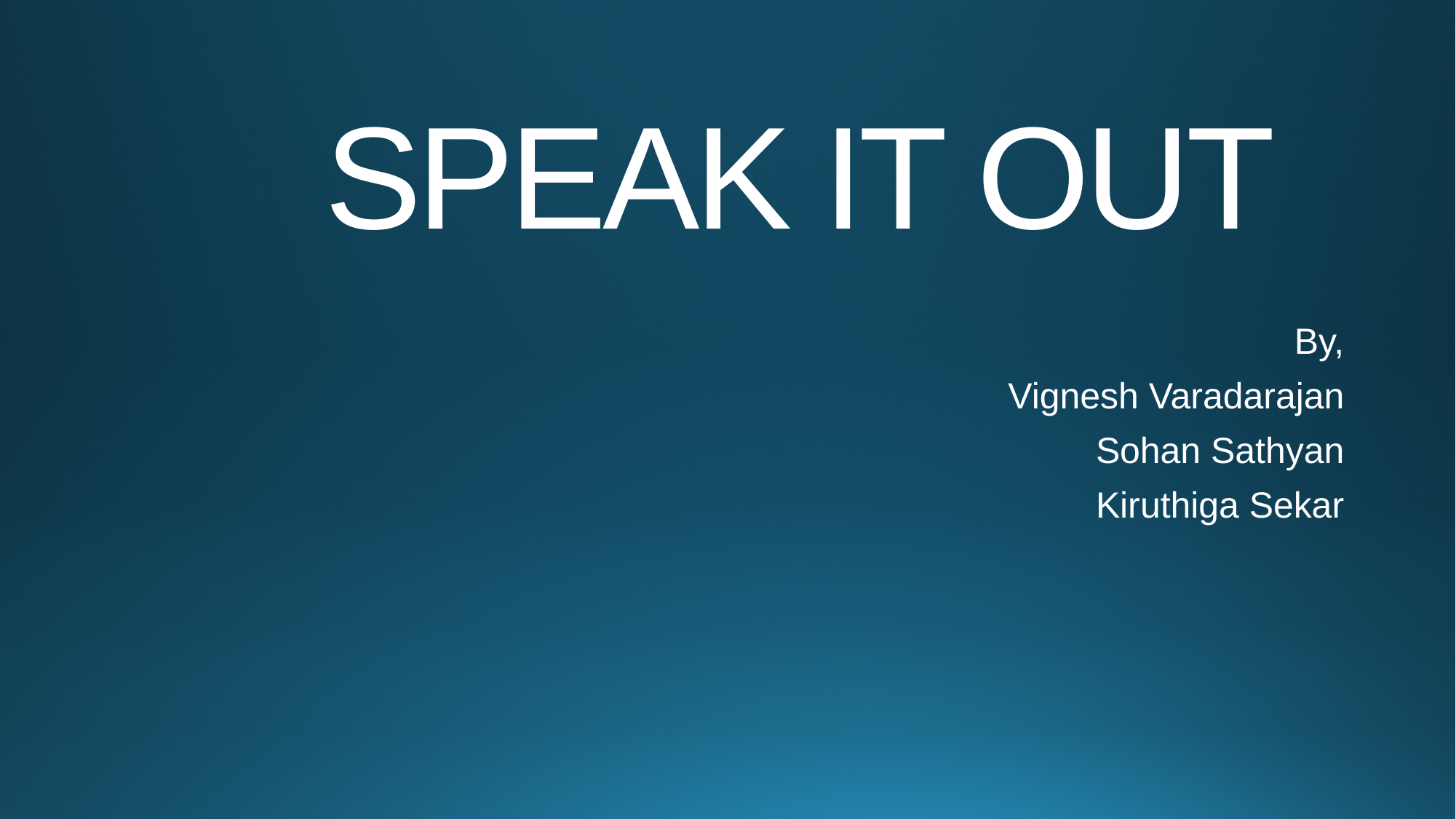

# SPEAK IT OUT
By,
Vignesh Varadarajan
Sohan Sathyan
Kiruthiga Sekar